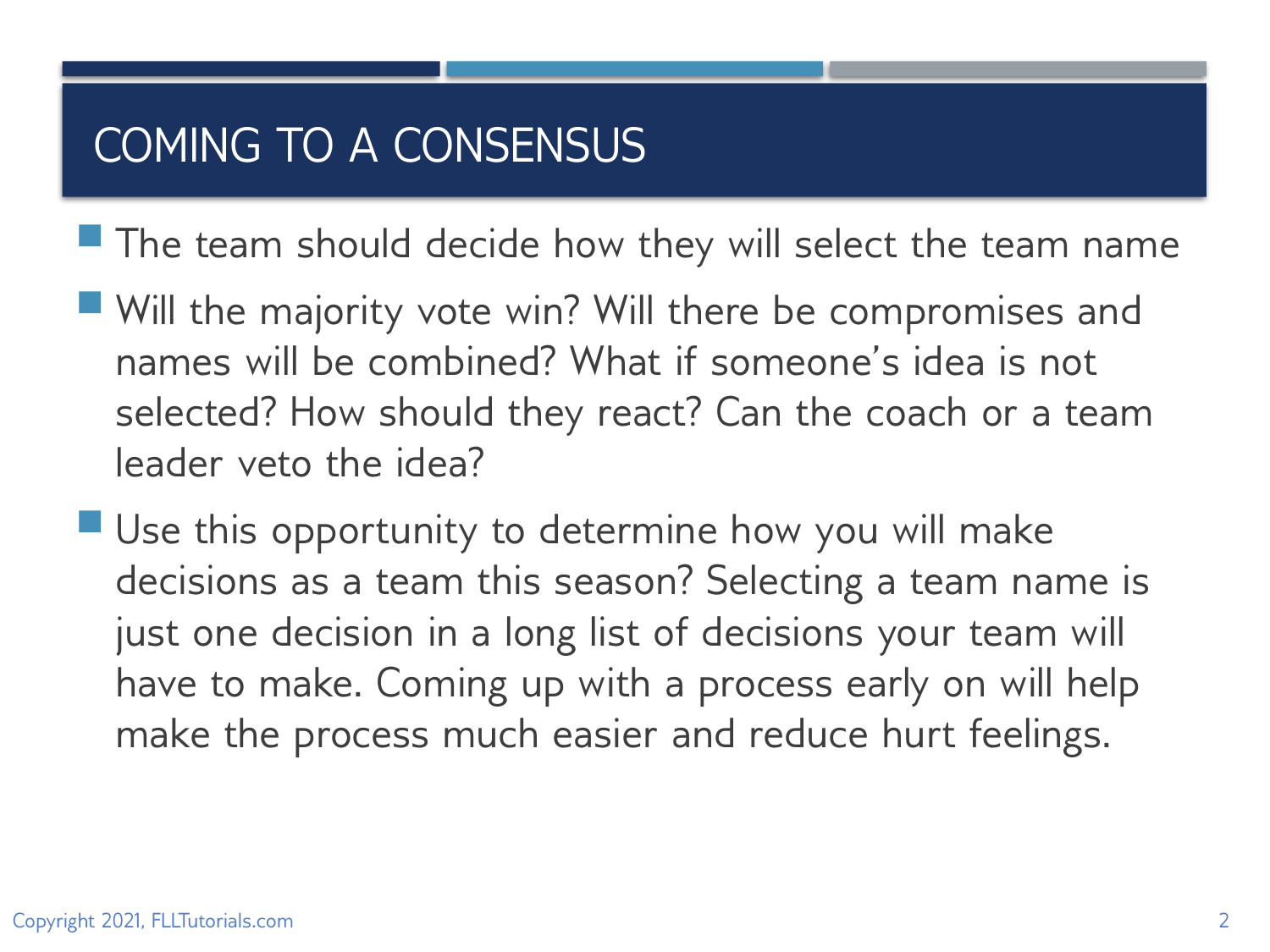

# COMING TO A CONSENSUS
The team should decide how they will select the team name
Will the majority vote win? Will there be compromises and names will be combined? What if someone’s idea is not selected? How should they react? Can the coach or a team leader veto the idea?
Use this opportunity to determine how you will make decisions as a team this season? Selecting a team name is just one decision in a long list of decisions your team will have to make. Coming up with a process early on will help make the process much easier and reduce hurt feelings.
Copyright 2021, FLLTutorials.com
2